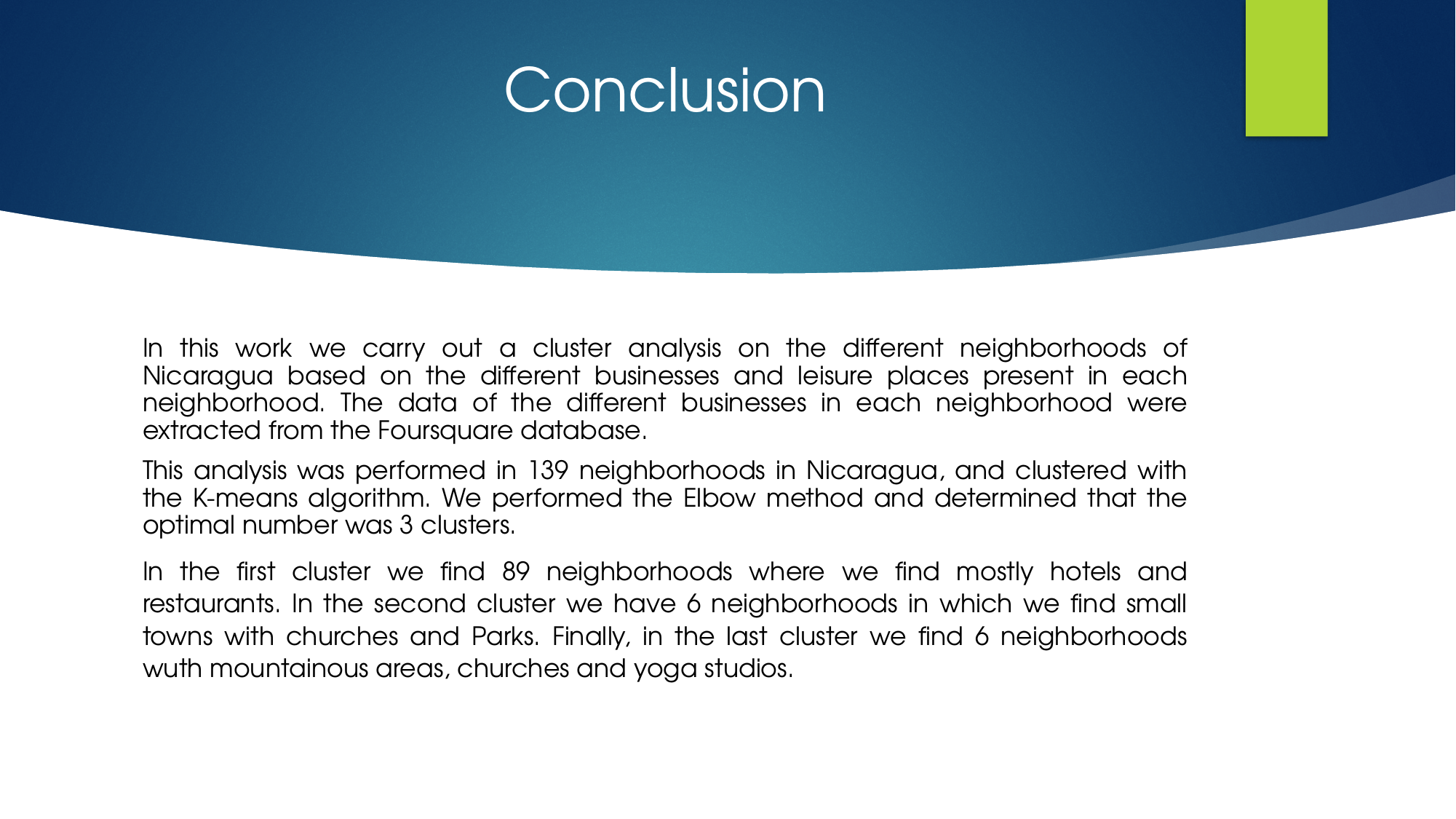

# Conclusion

In this work we carry out a cluster analysis on the different neighborhoods of Nicaragua based on the different businesses and leisure places present in each neighborhood. The data of the different businesses in each neighborhood were extracted from the Foursquare database.
This analysis was performed in 139 neighborhoods in Nicaragua, and clustered with the K-means algorithm. We performed the Elbow method and determined that the optimal number was 3 clusters.
In the first cluster we find 89 neighborhoods where we find mostly hotels and restaurants. In the second cluster we have 6 neighborhoods in which we find small towns with churches and Parks. Finally, in the last cluster we find 6 neighborhoods wuth mountainous areas, churches and yoga studios.